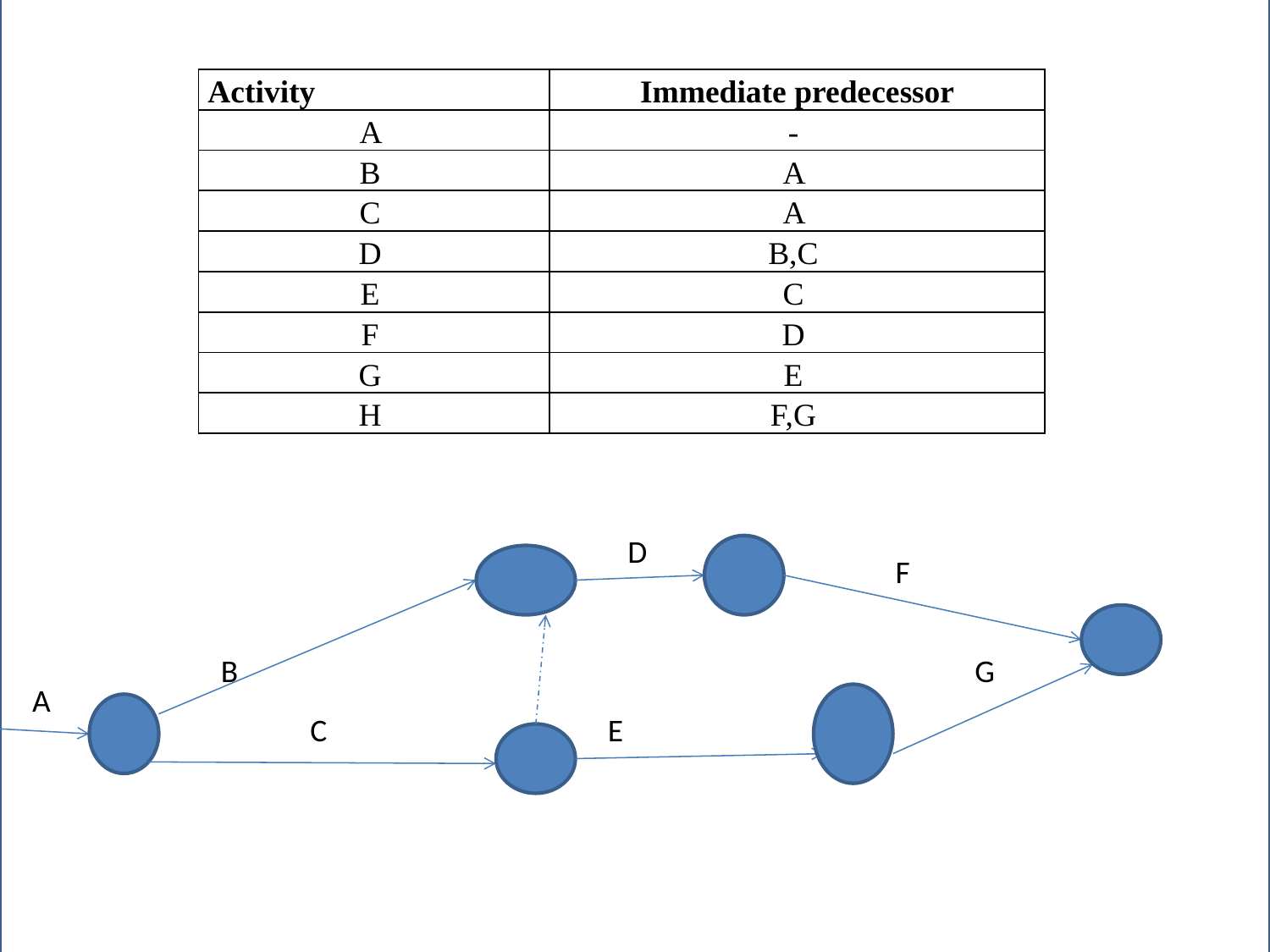

| Activity | Immediate predecessor |
| --- | --- |
| A | - |
| B | A |
| C | A |
| D | B,C |
| E | C |
| F | D |
| G | E |
| H | F,G |
D

F

B
G
A

C
E